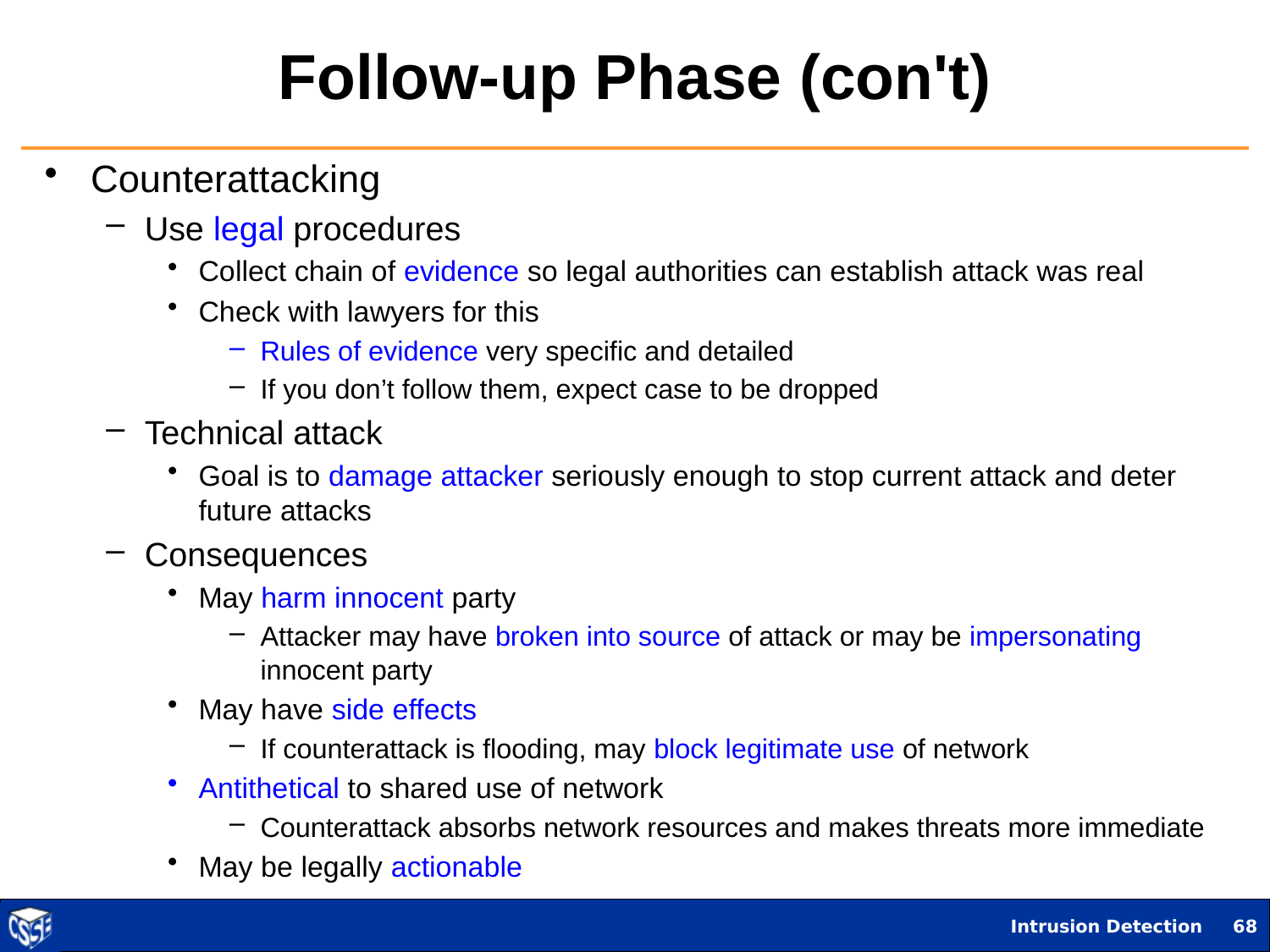

# Follow-up Phase (con't)
Counterattacking
Use legal procedures
Collect chain of evidence so legal authorities can establish attack was real
Check with lawyers for this
Rules of evidence very specific and detailed
If you don’t follow them, expect case to be dropped
Technical attack
Goal is to damage attacker seriously enough to stop current attack and deter future attacks
Consequences
May harm innocent party
Attacker may have broken into source of attack or may be impersonating innocent party
May have side effects
If counterattack is flooding, may block legitimate use of network
Antithetical to shared use of network
Counterattack absorbs network resources and makes threats more immediate
May be legally actionable